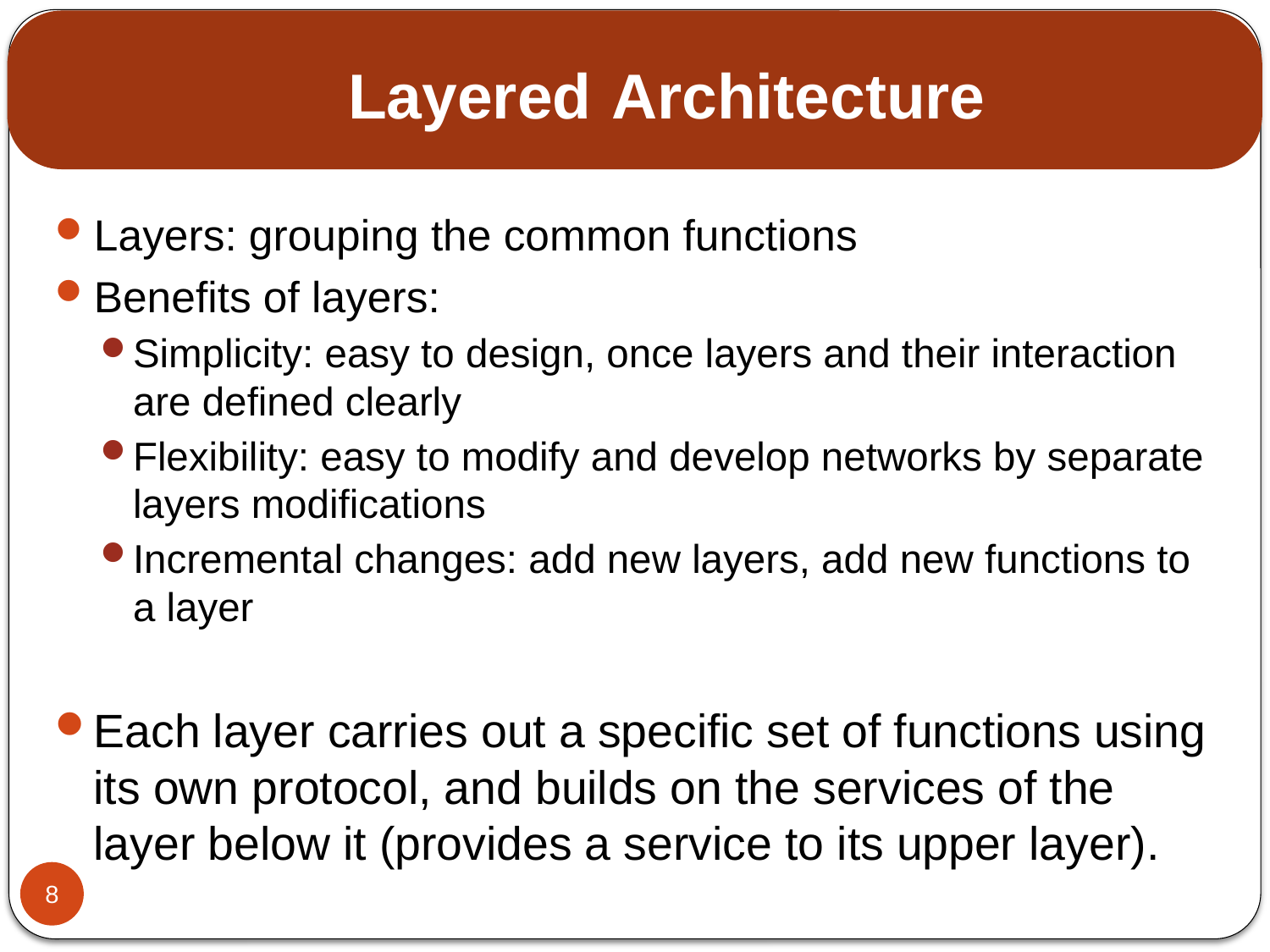

# Layered Architecture
Layers: grouping the common functions
Benefits of layers:
Simplicity: easy to design, once layers and their interaction are defined clearly
Flexibility: easy to modify and develop networks by separate layers modifications
Incremental changes: add new layers, add new functions to a layer

Each layer carries out a specific set of functions using its own protocol, and builds on the services of the layer below it (provides a service to its upper layer).

8